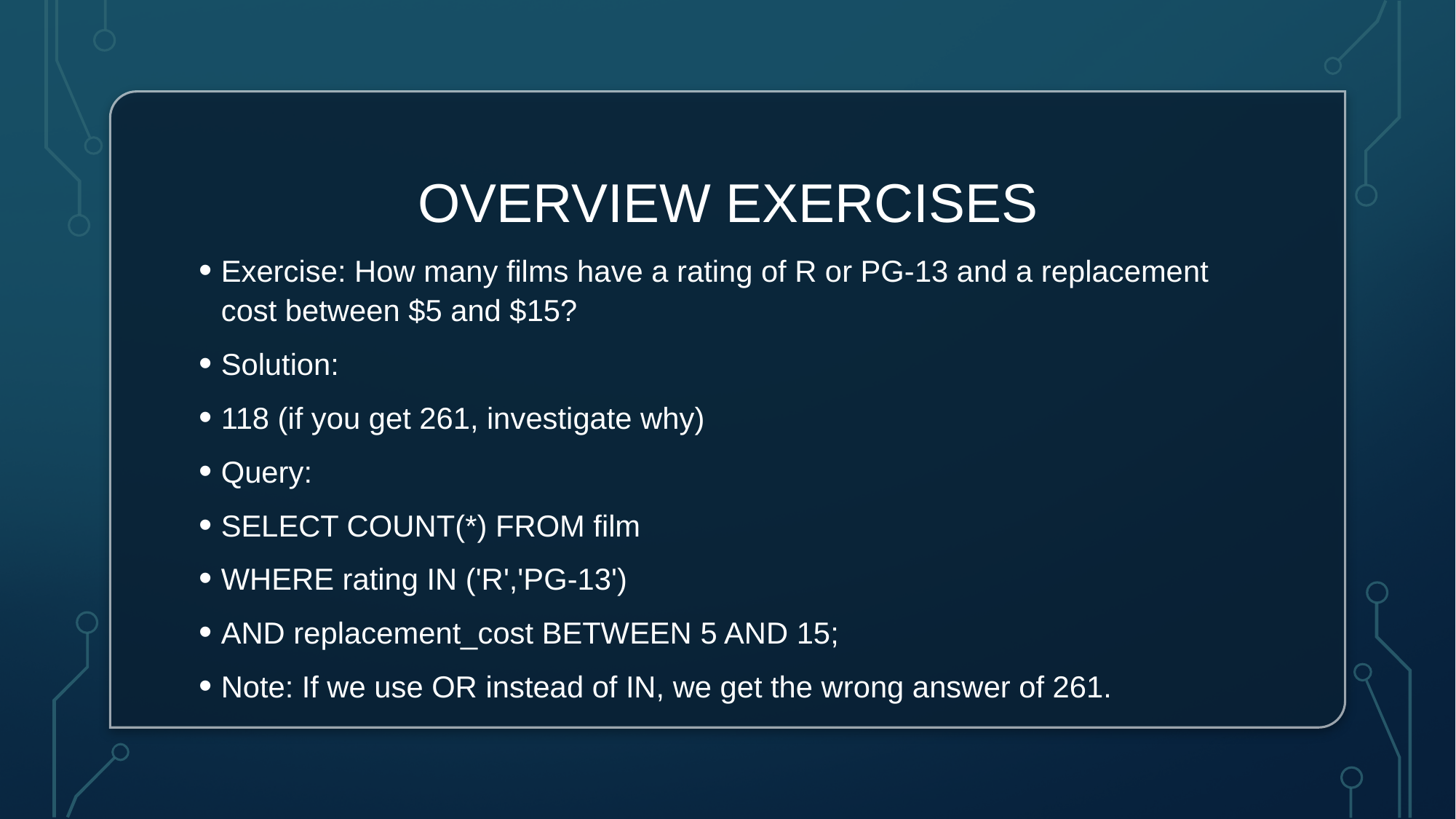

# Overview Exercises
Exercise: How many films have a rating of R or PG-13 and a replacement cost between $5 and $15?
Solution:
118 (if you get 261, investigate why)
Query:
SELECT COUNT(*) FROM film
WHERE rating IN ('R','PG-13')
AND replacement_cost BETWEEN 5 AND 15;
Note: If we use OR instead of IN, we get the wrong answer of 261.